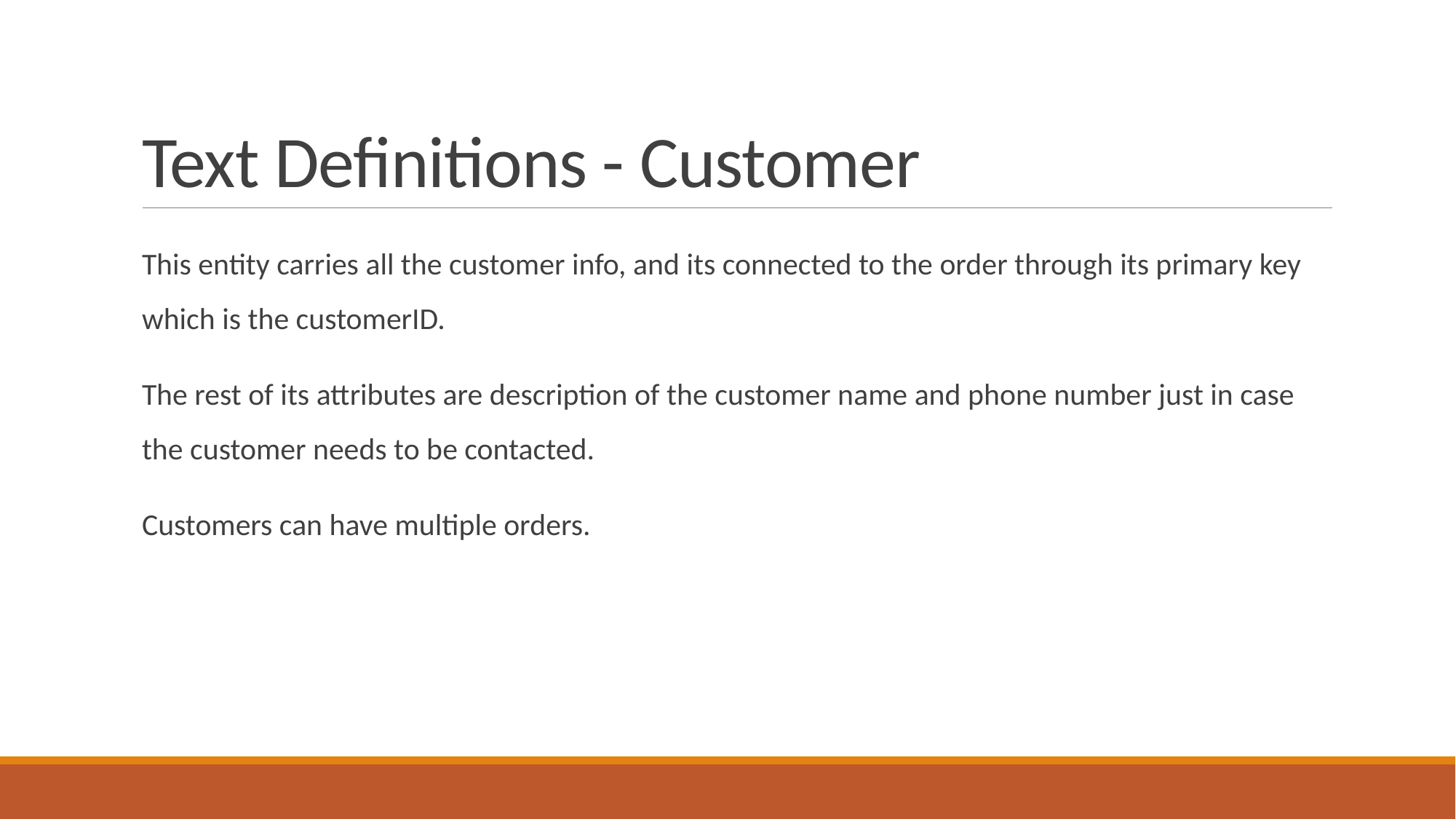

# Text Definitions - Customer
This entity carries all the customer info, and its connected to the order through its primary key which is the customerID.
The rest of its attributes are description of the customer name and phone number just in case the customer needs to be contacted.
Customers can have multiple orders.